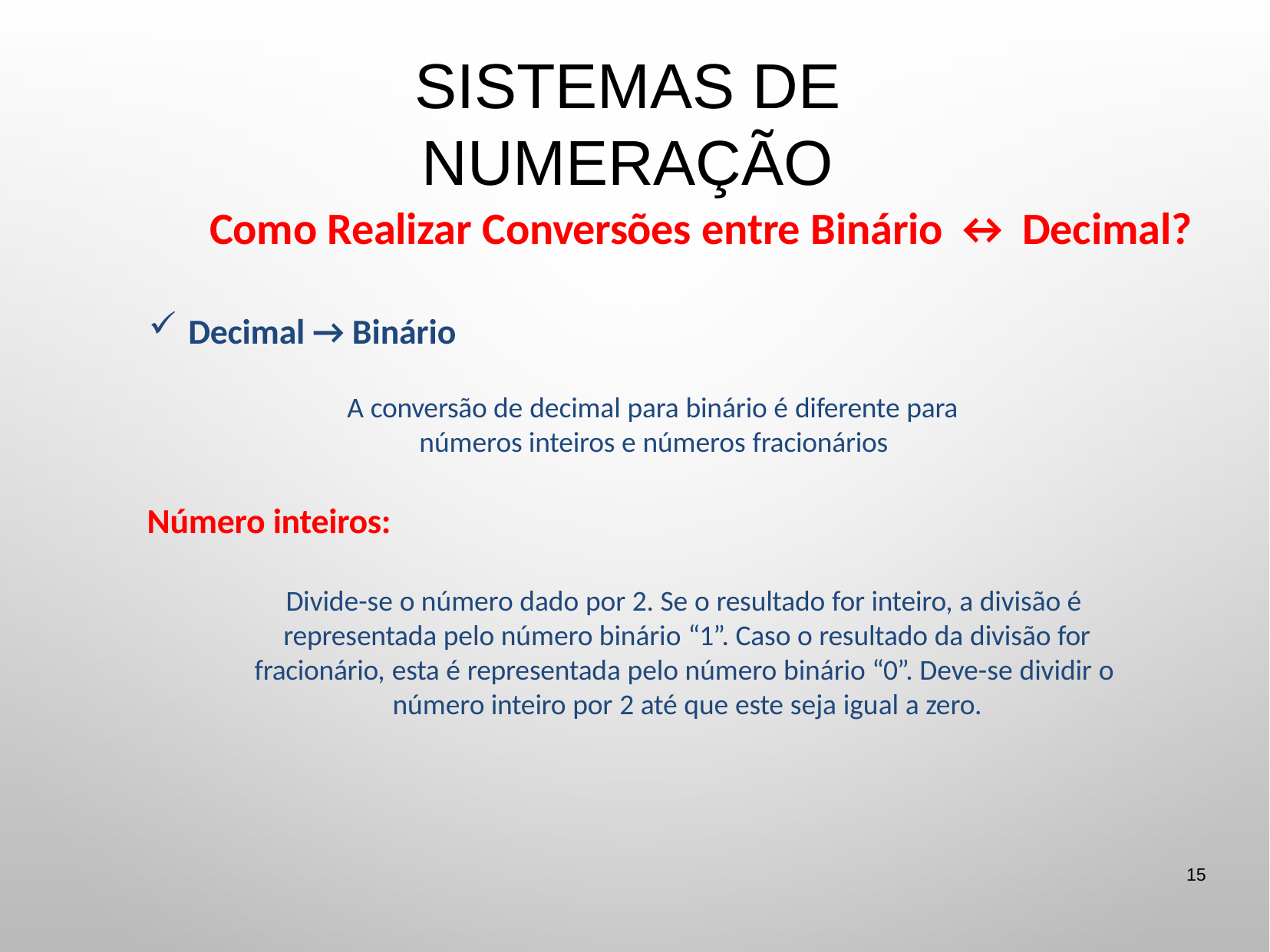

# Sistemas de Numeração
Como Realizar Conversões entre Binário ↔ Decimal?

Decimal → Binário

A conversão de decimal para binário é diferente para  números inteiros e números fracionários

Número inteiros:

Divide-se o número dado por 2. Se o resultado for inteiro, a divisão é  representada pelo número binário “1”. Caso o resultado da divisão for
fracionário, esta é representada pelo número binário “0”. Deve-se dividir o  número inteiro por 2 até que este seja igual a zero.
15